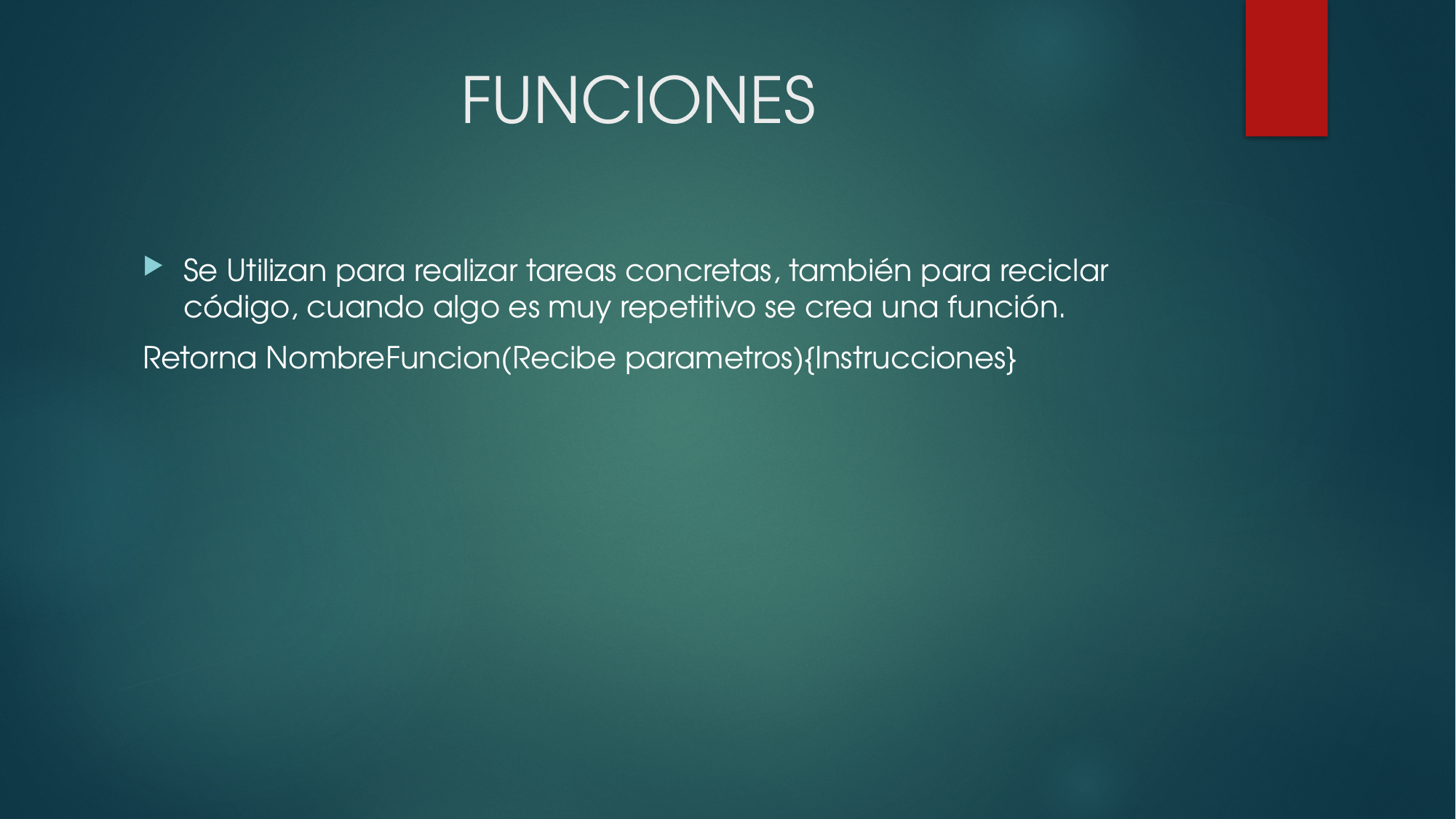

# FUNCIONES
Se Utilizan para realizar tareas concretas, también para reciclar código, cuando algo es muy repetitivo se crea una función.
Retorna NombreFuncion(Recibe parametros){Instrucciones}